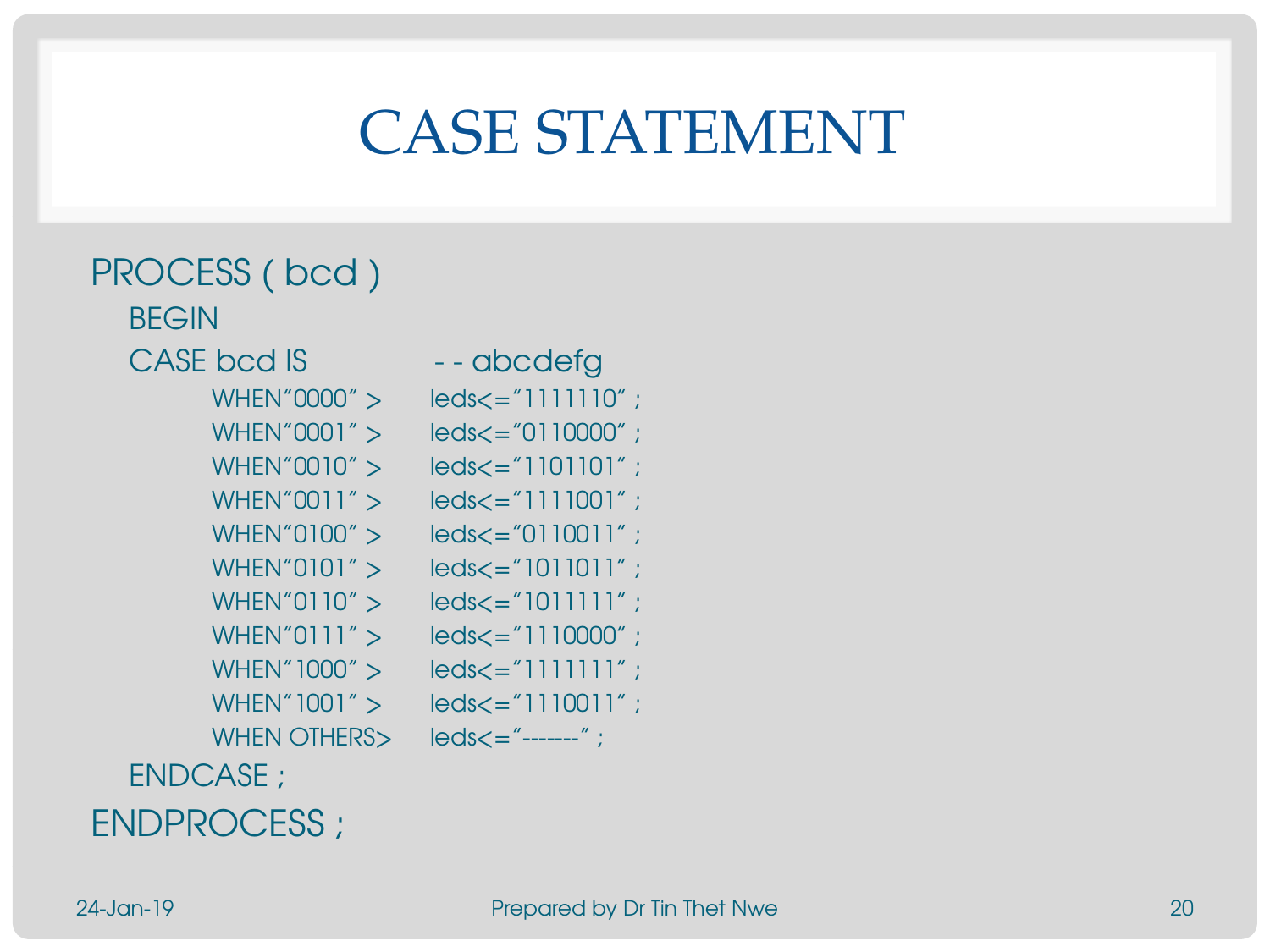

# case statement
PROCESS ( bcd )
BEGIN
CASE bcd IS               - - abcdefg
WHEN”0000” >	leds<=”1111110” ;
WHEN”0001” >	leds<=”0110000” ;
WHEN”0010” >	leds<=”1101101” ;
WHEN”0011” >	leds<=”1111001” ;
WHEN”0100” >	leds<=”0110011” ;
WHEN”0101” >	leds<=”1011011” ;
WHEN”0110” >	leds<=”1011111” ;
WHEN”0111” >	leds<=”1110000” ;
WHEN”1000” >	leds<=”1111111” ;
WHEN”1001” >	leds<=”1110011” ;
WHEN OTHERS>	leds<=”-------” ;
ENDCASE ;
ENDPROCESS ;
24-Jan-19
Prepared by Dr Tin Thet Nwe
20